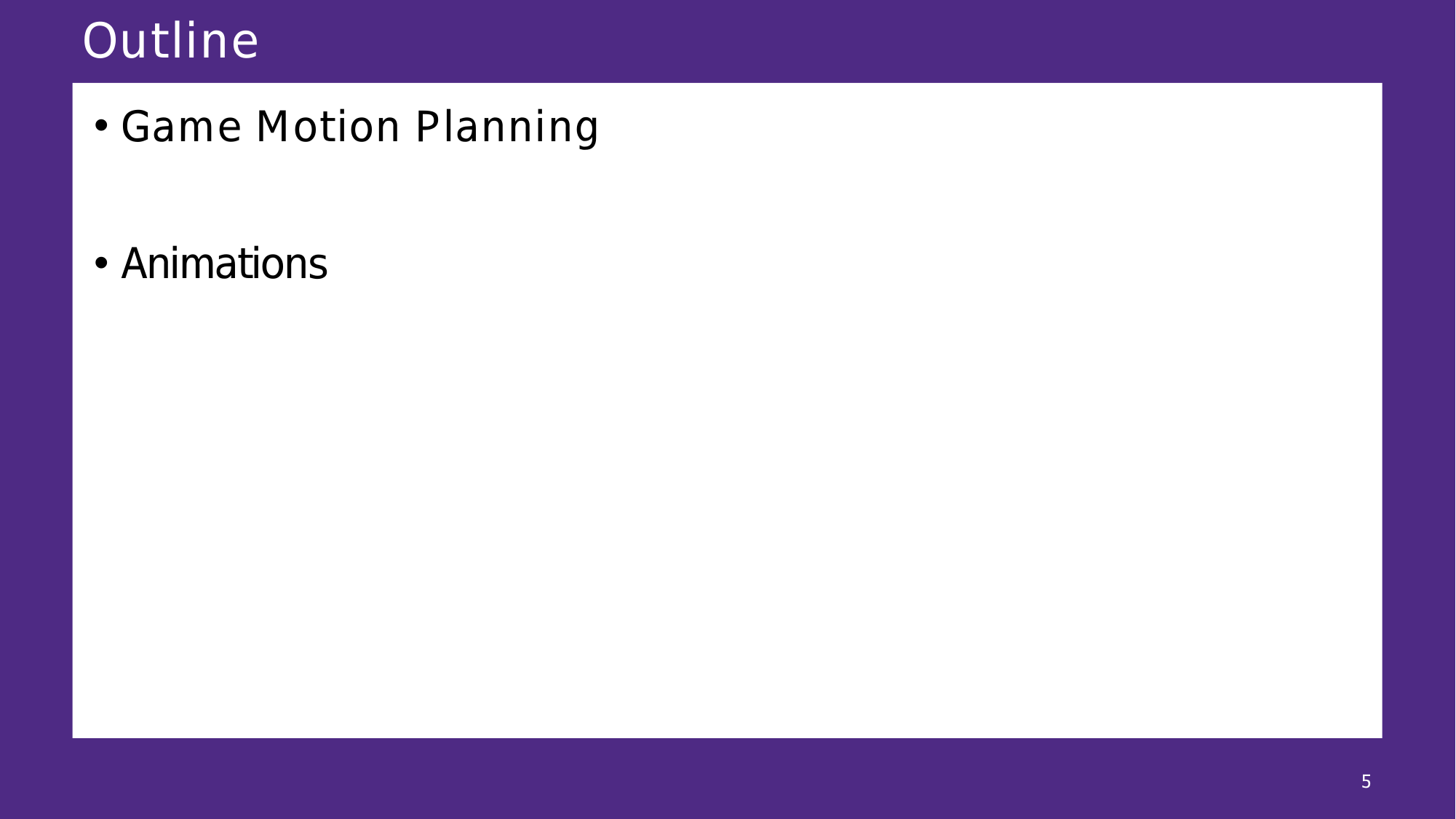

# Outline
Game Motion Planning

Animations

5